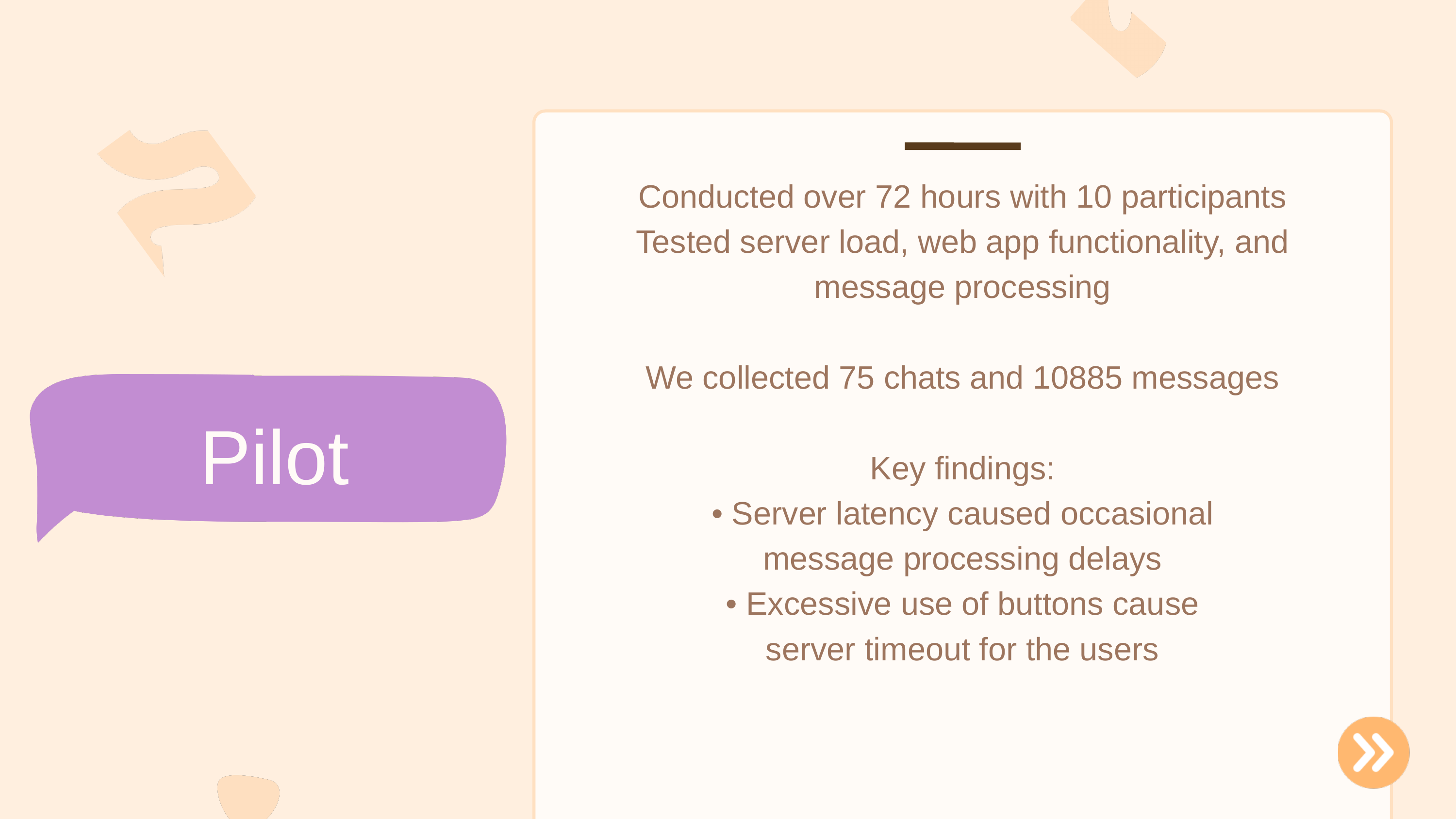

Conducted over 72 hours with 10 participants
Tested server load, web app functionality, and message processing

We collected 75 chats and 10885 messages

Key findings:
• Server latency caused occasional
message processing delays
• Excessive use of buttons cause
server timeout for the users

Pilot